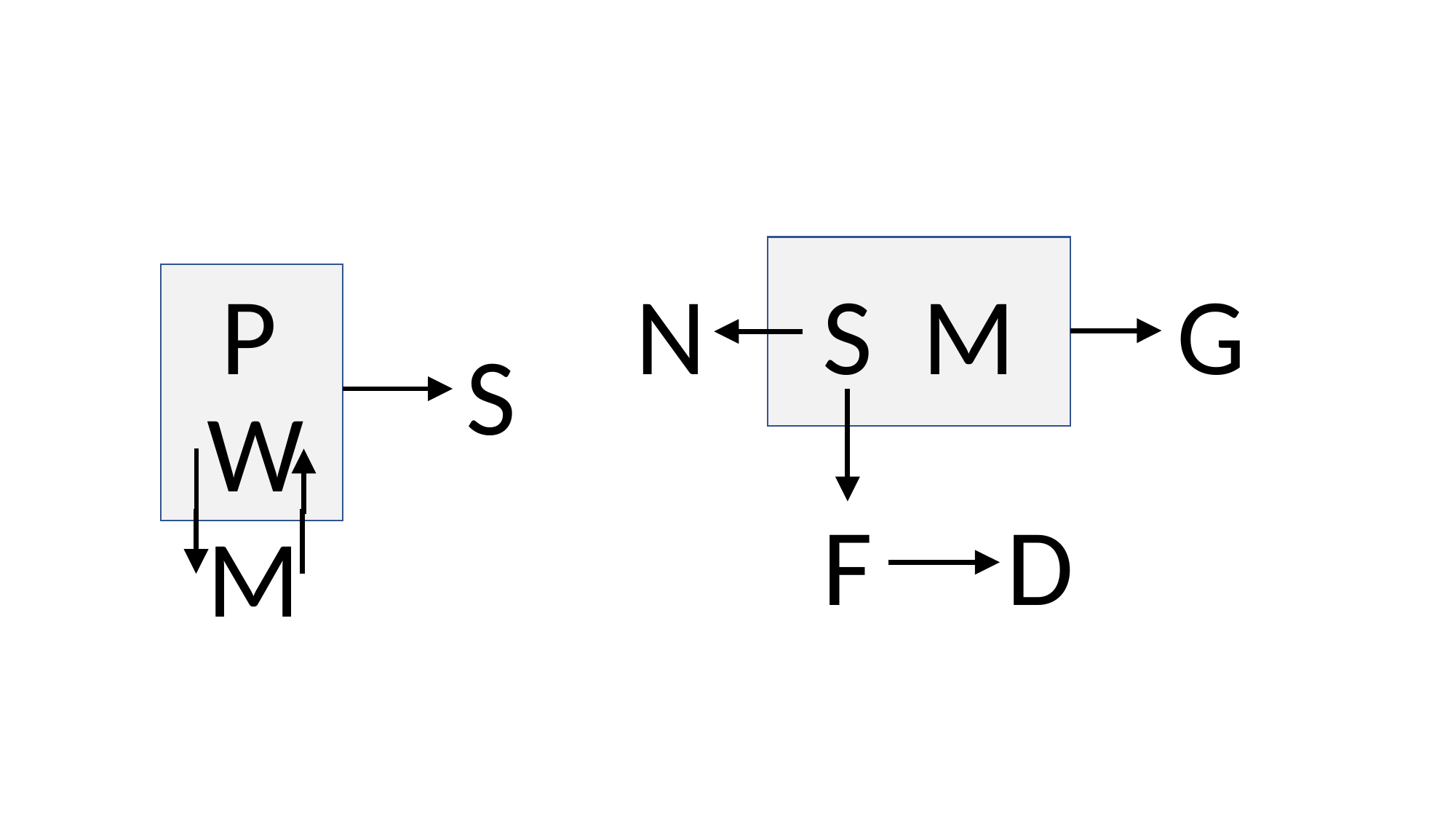

N
G
S  M
F
D
P

S
W
M